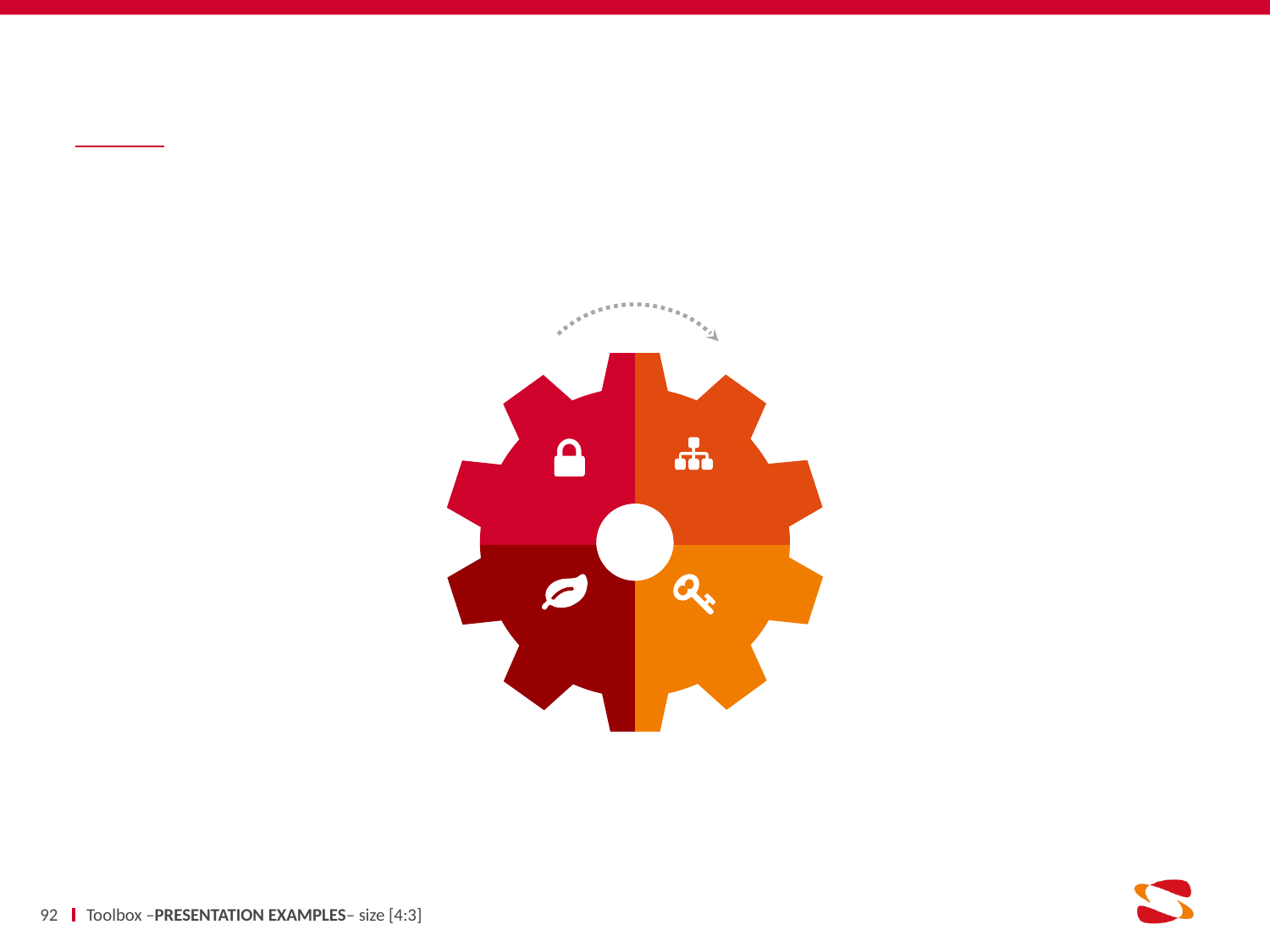

#

92
Toolbox –PRESENTATION EXAMPLES– size [4:3]